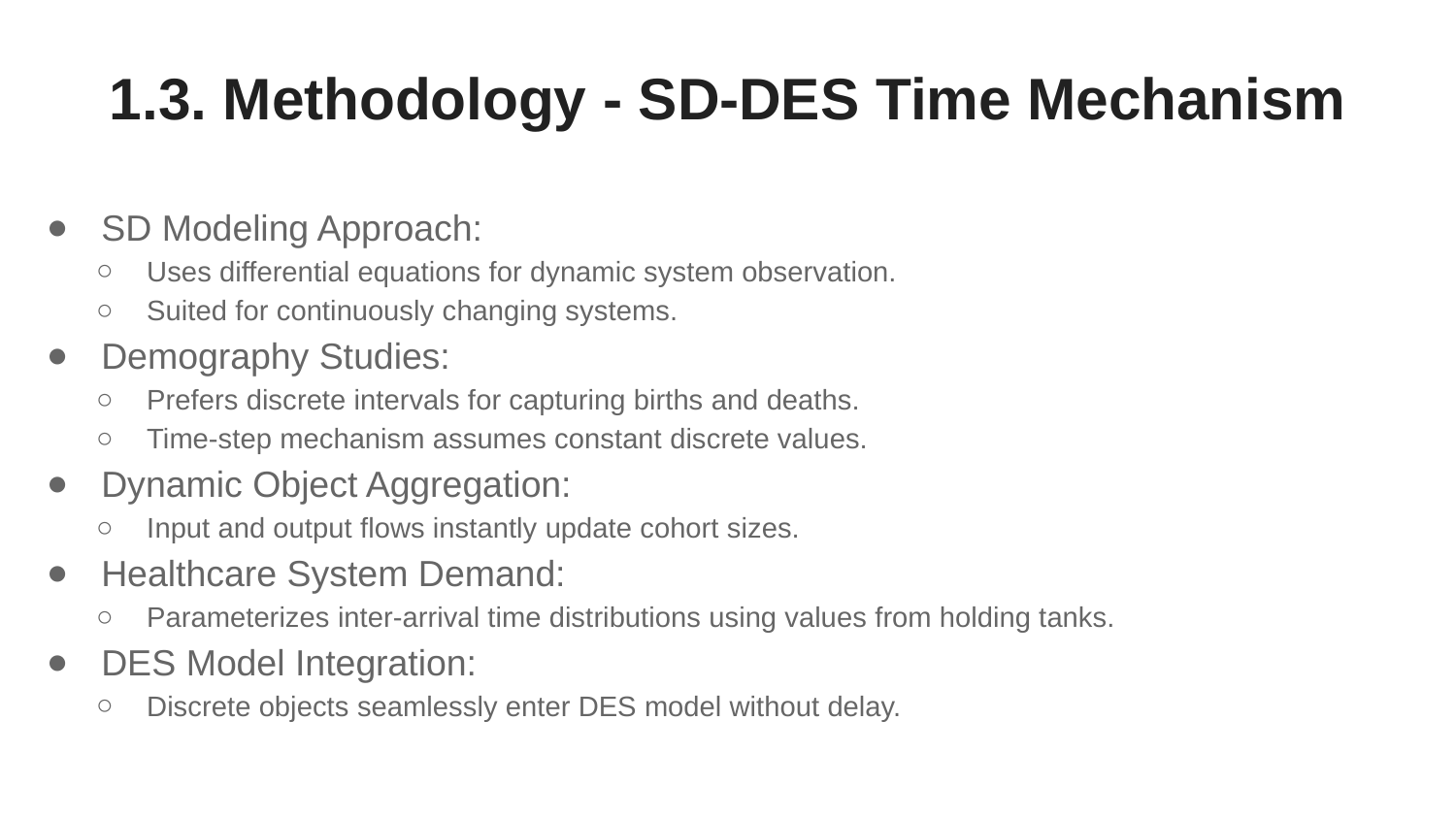

# 1.3. Methodology - SD-DES Time Mechanism
SD Modeling Approach:
Uses differential equations for dynamic system observation.
Suited for continuously changing systems.
Demography Studies:
Prefers discrete intervals for capturing births and deaths.
Time-step mechanism assumes constant discrete values.
Dynamic Object Aggregation:
Input and output flows instantly update cohort sizes.
Healthcare System Demand:
Parameterizes inter-arrival time distributions using values from holding tanks.
DES Model Integration:
Discrete objects seamlessly enter DES model without delay.